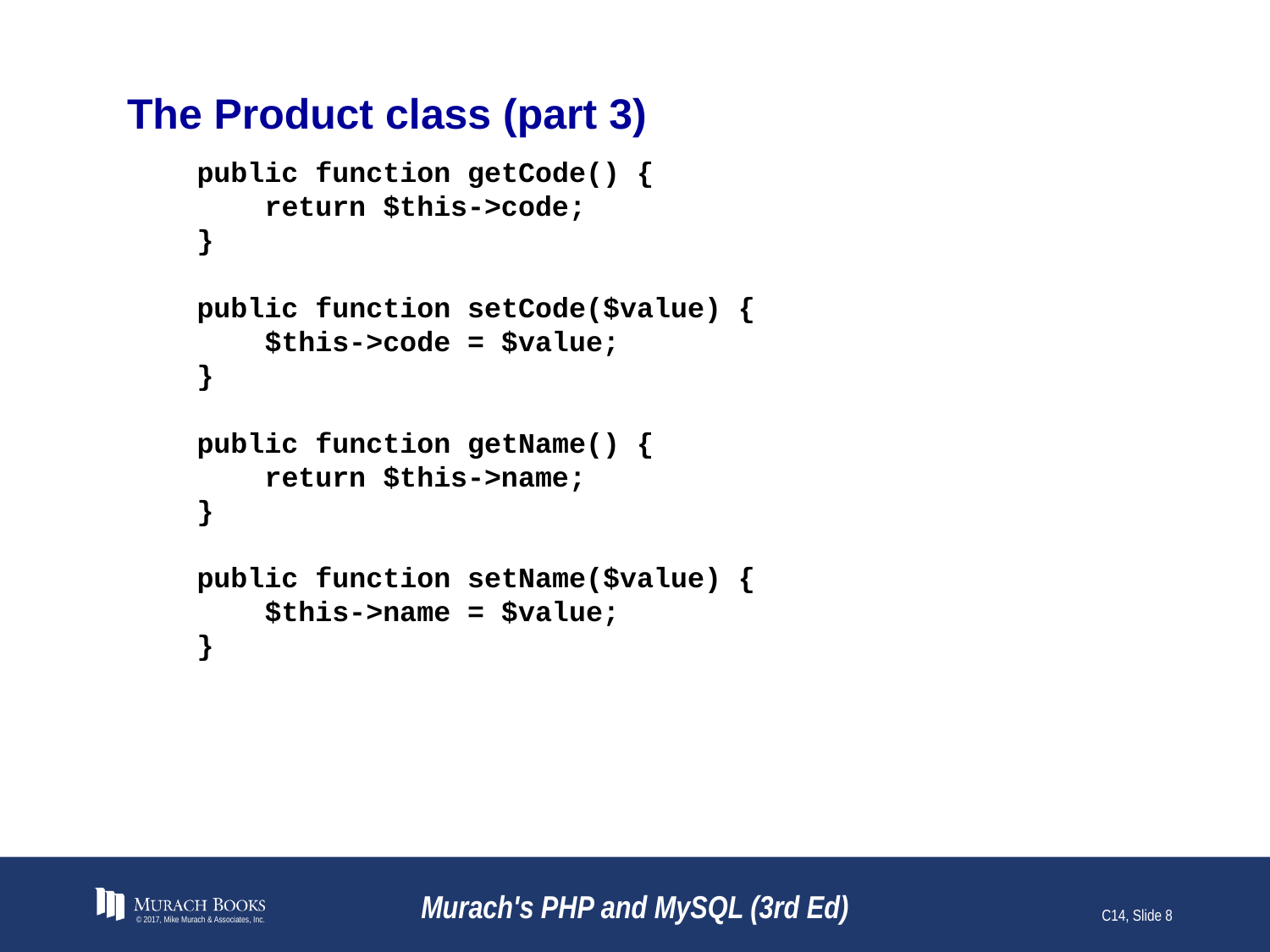

# The Product class (part 3)
    public function getCode() {
        return $this->code;
    }

    public function setCode($value) {
        $this->code = $value;
    }

    public function getName() {
        return $this->name;
    }

    public function setName($value) {
        $this->name = $value;
    }

© 2017, Mike Murach & Associates, Inc.
Murach's PHP and MySQL (3rd Ed)

C14, Slide 8